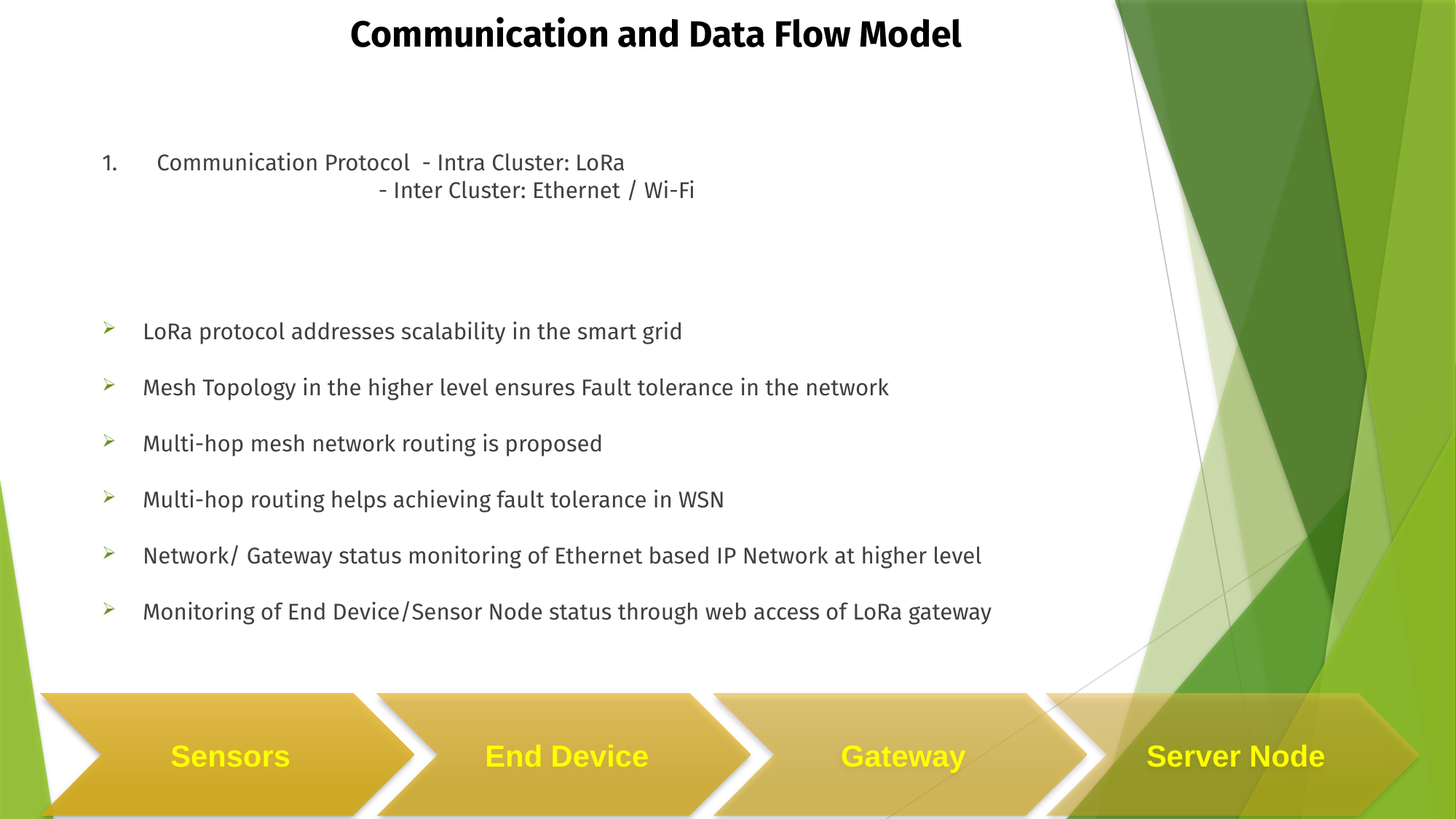

# Communication and Data Flow Model
Communication Protocol  - Intra Cluster: LoRa
                                              - Inter Cluster: Ethernet / Wi-Fi
LoRa protocol addresses scalability in the smart grid
Mesh Topology in the higher level ensures Fault tolerance in the network
Multi-hop mesh network routing is proposed
Multi-hop routing helps achieving fault tolerance in WSN
Network/ Gateway status monitoring of Ethernet based IP Network at higher level
Monitoring of End Device/Sensor Node status through web access of LoRa gateway

Sensors
End Device
Gateway
Server Node